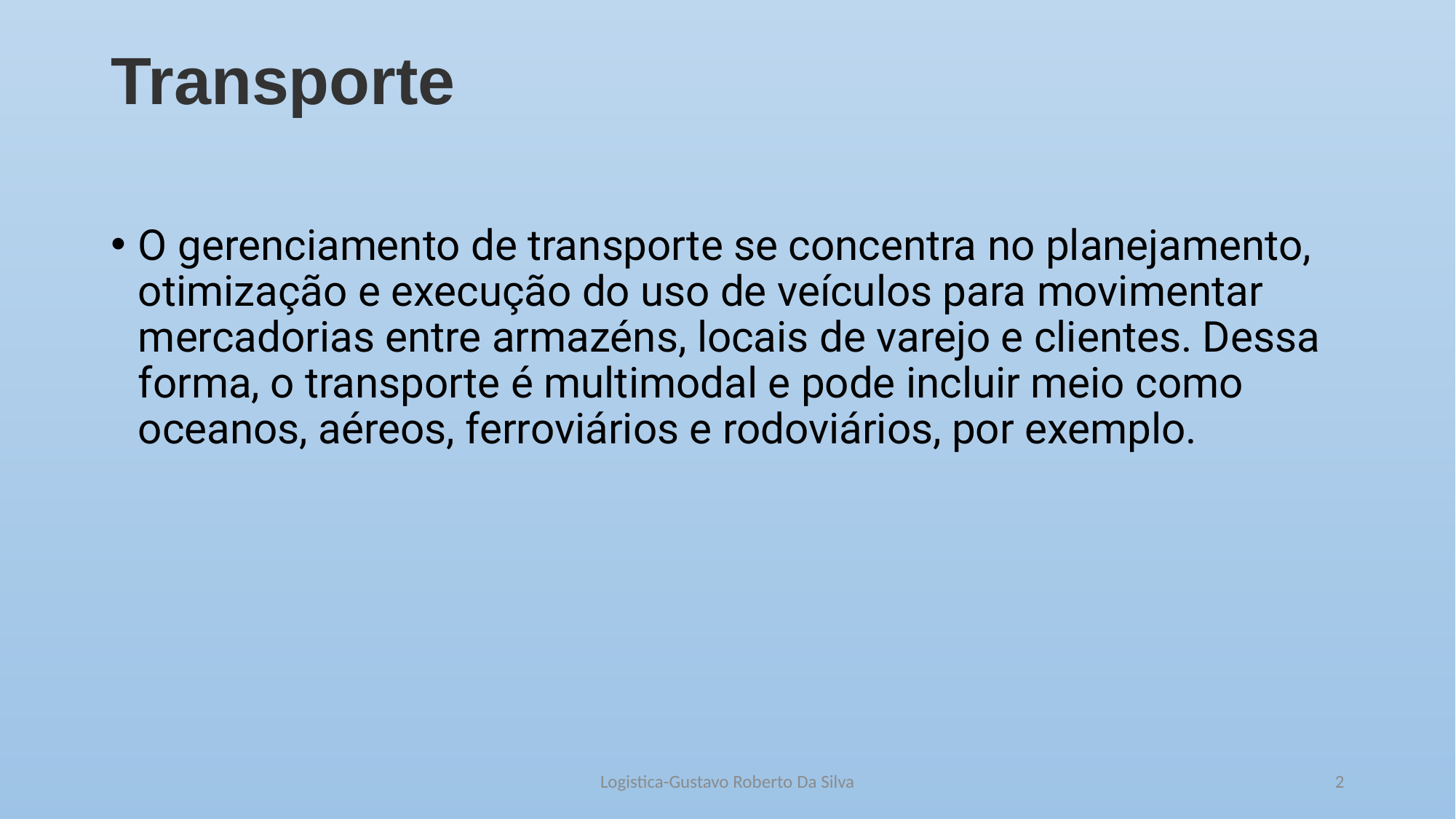

# Transporte
O gerenciamento de transporte se concentra no planejamento, otimização e execução do uso de veículos para movimentar mercadorias entre armazéns, locais de varejo e clientes. Dessa forma, o transporte é multimodal e pode incluir meio como oceanos, aéreos, ferroviários e rodoviários, por exemplo.
Logistica-Gustavo Roberto Da Silva
2